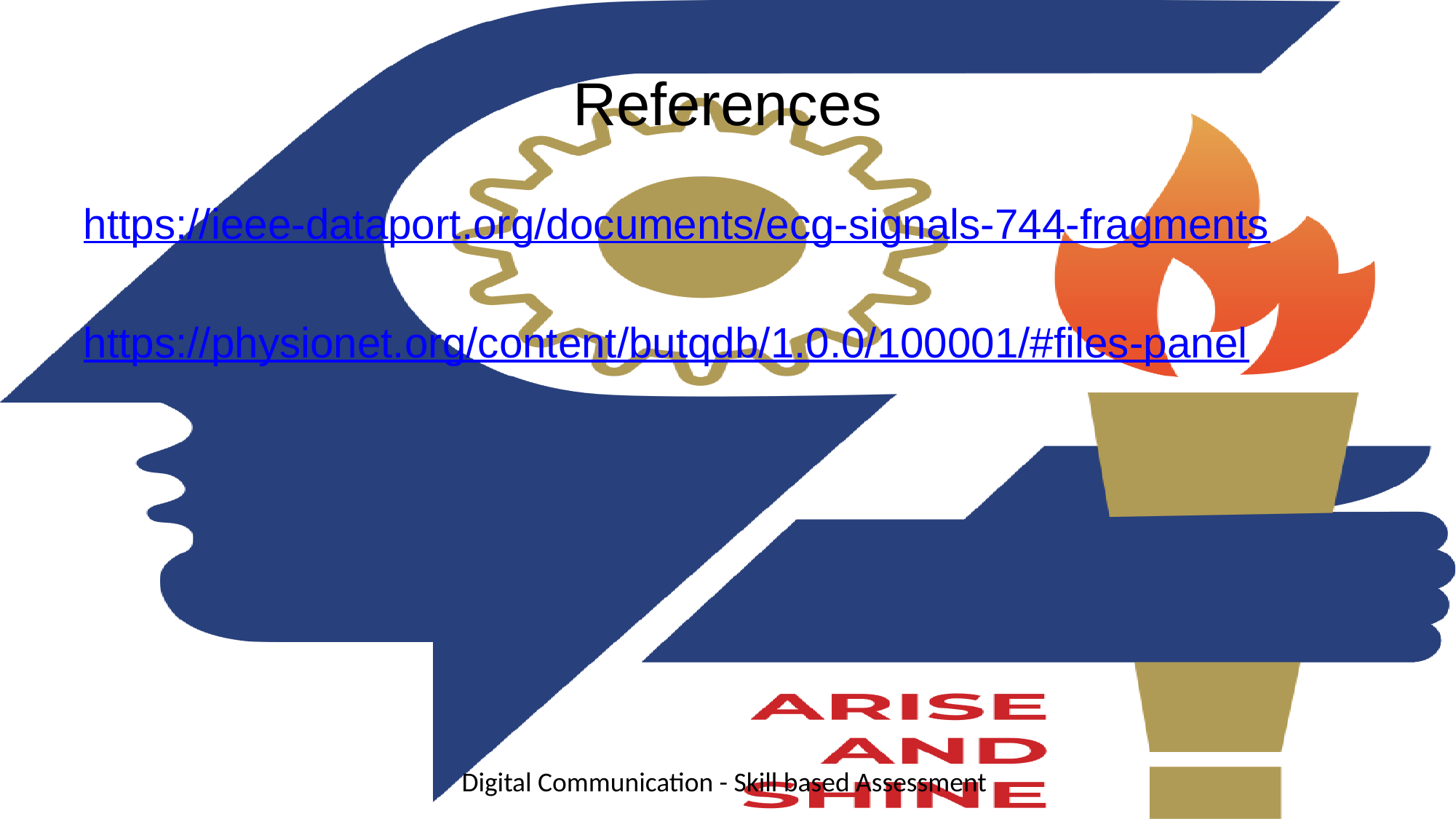

# References
https://ieee-dataport.org/documents/ecg-signals-744-fragments

https://physionet.org/content/butqdb/1.0.0/100001/#files-panel

Digital Communication - Skill based Assessment